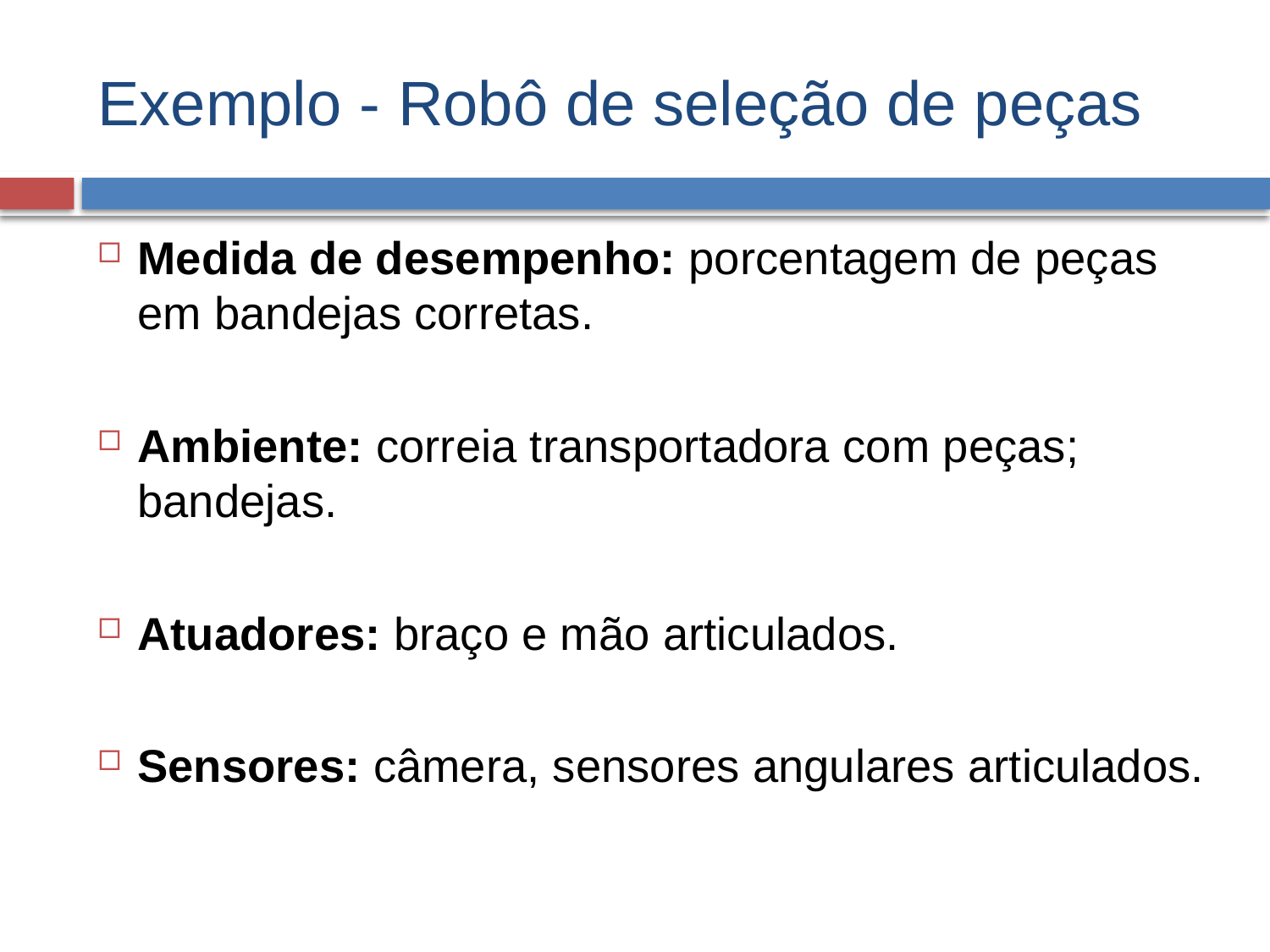

# Exemplo - Robô de seleção de peças
Medida de desempenho: porcentagem de peças em bandejas corretas.

Ambiente: correia transportadora com peças; bandejas.

Atuadores: braço e mão articulados.

Sensores: câmera, sensores angulares articulados.